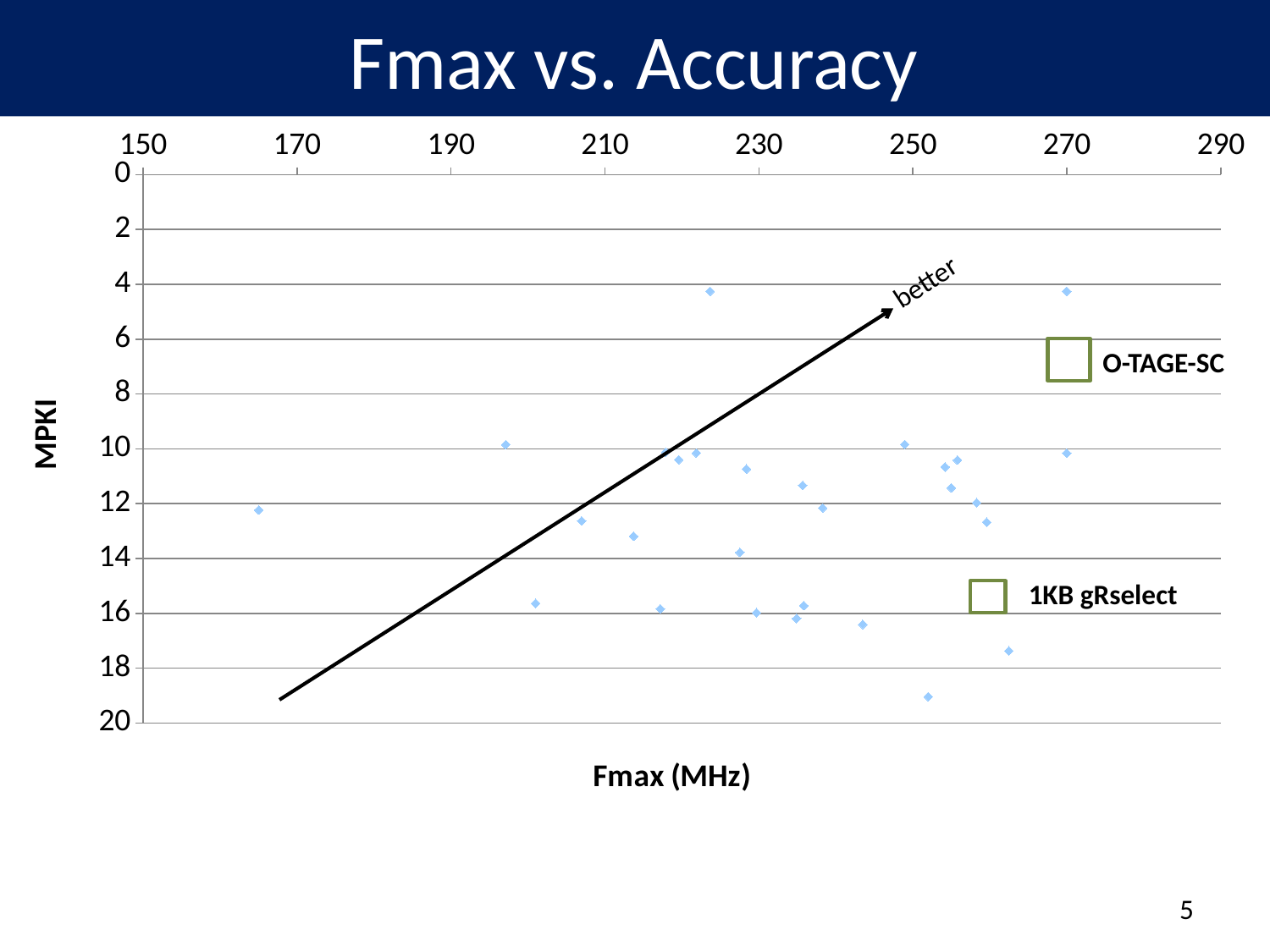

# Fmax vs. Accuracy

### Chart

| Category |  |
|---|---|
better

O-TAGE-SC
1KB gRselect

5